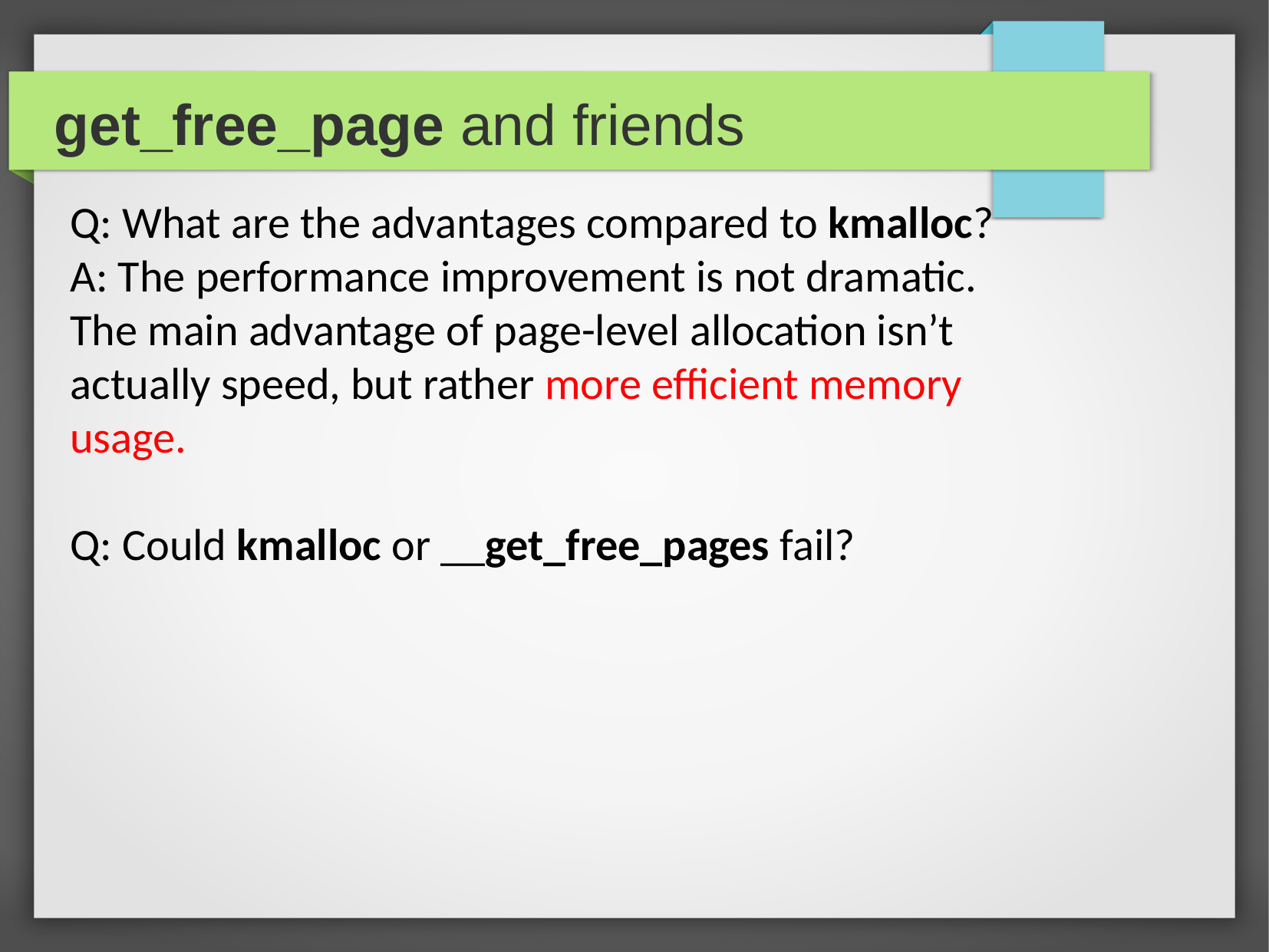

get_free_page and friends
Q: What are the advantages compared to kmalloc?
A: The performance improvement is not dramatic.
The main advantage of page-level allocation isn’t actually speed, but rather more efficient memory usage.

Q: Could kmalloc or __get_free_pages fail?